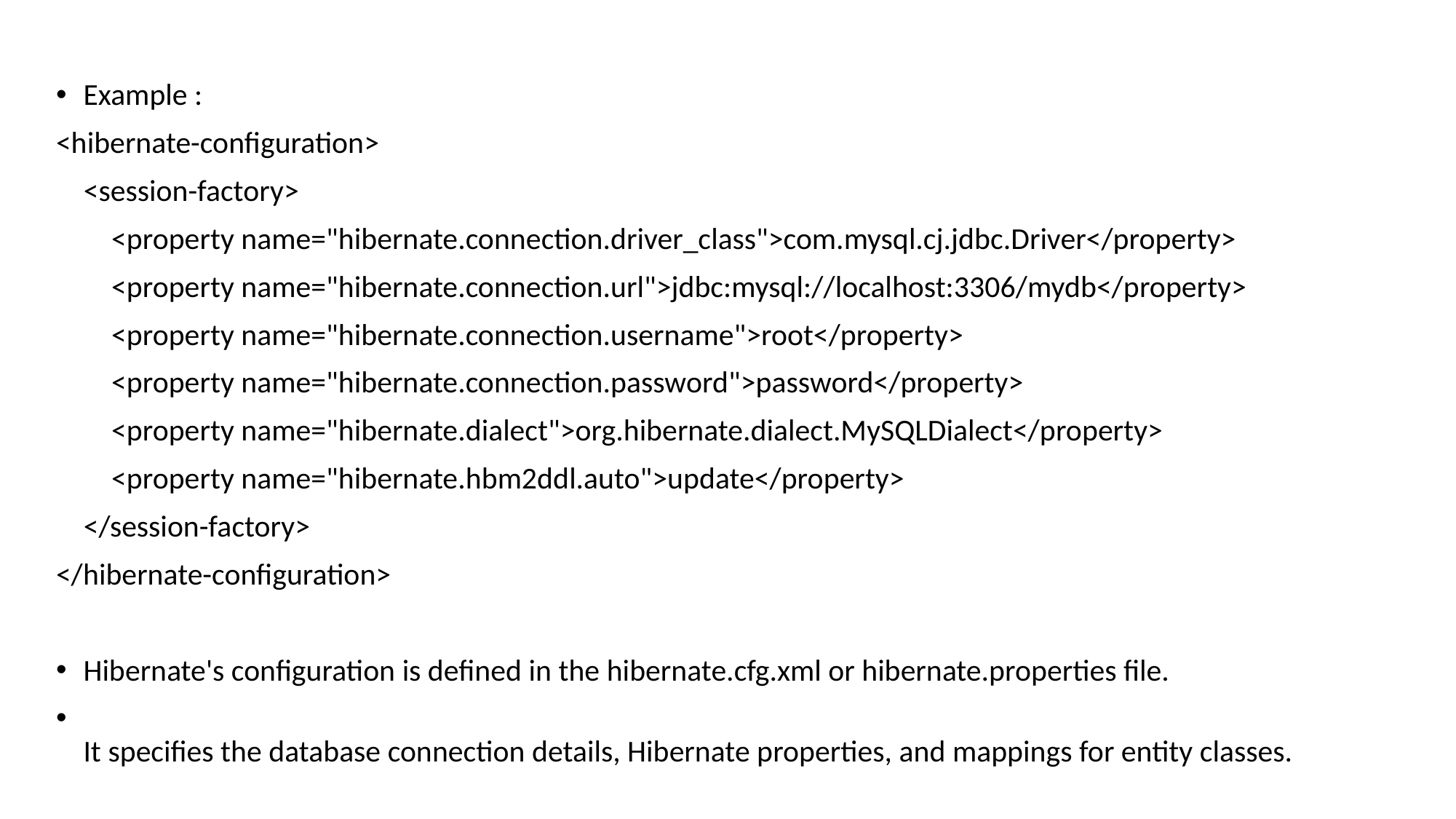

Example :
<hibernate-configuration>
    <session-factory>
        <property name="hibernate.connection.driver_class">com.mysql.cj.jdbc.Driver</property>
        <property name="hibernate.connection.url">jdbc:mysql://localhost:3306/mydb</property>
        <property name="hibernate.connection.username">root</property>
        <property name="hibernate.connection.password">password</property>
        <property name="hibernate.dialect">org.hibernate.dialect.MySQLDialect</property>
        <property name="hibernate.hbm2ddl.auto">update</property>
    </session-factory>
</hibernate-configuration>

Hibernate's configuration is defined in the hibernate.cfg.xml or hibernate.properties file.
It specifies the database connection details, Hibernate properties, and mappings for entity classes.